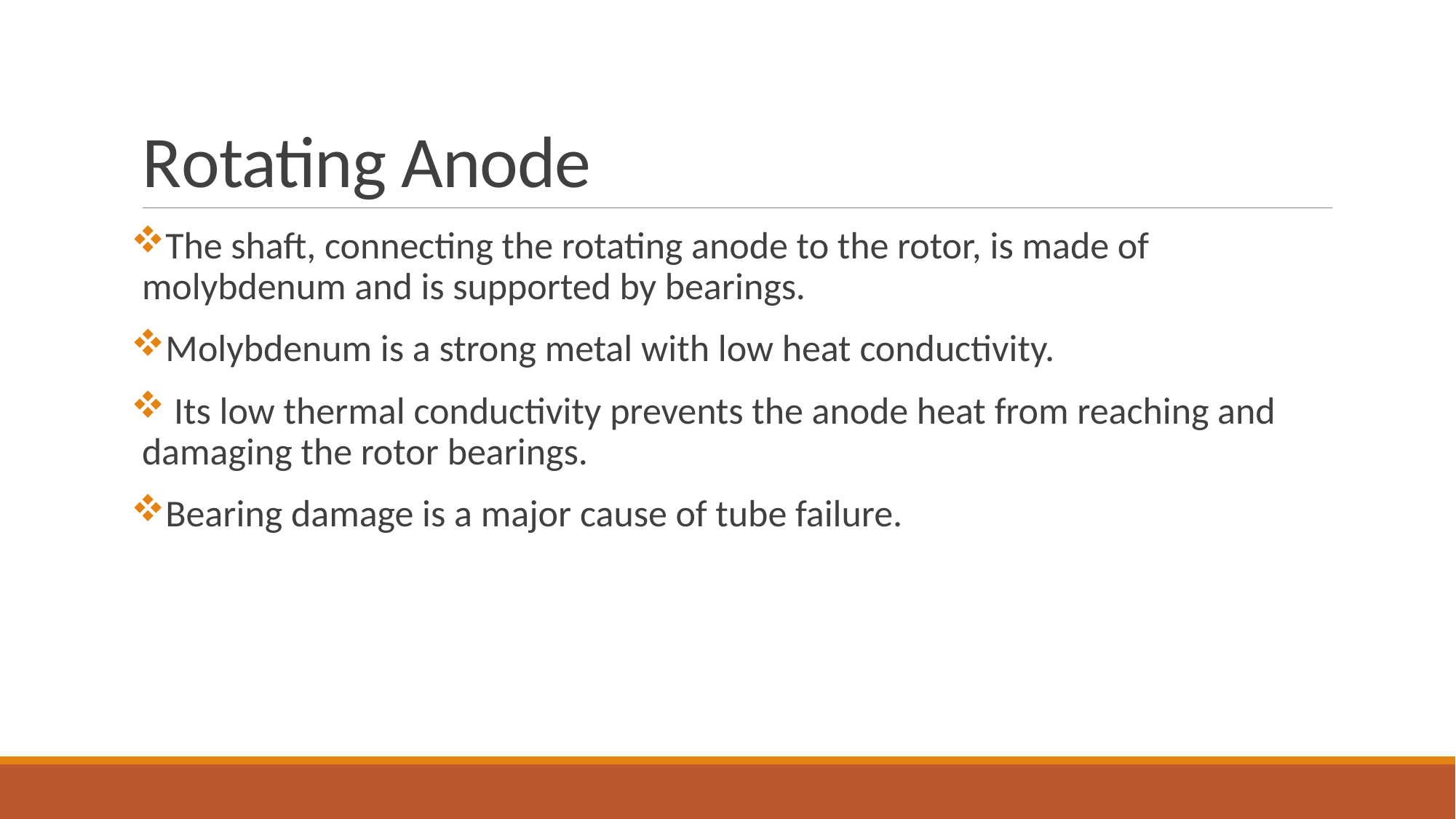

# Rotating Anode
The shaft, connecting the rotating anode to the rotor, is made of molybdenum and is supported by bearings.
Molybdenum is a strong metal with low heat conductivity.
 Its low thermal conductivity prevents the anode heat from reaching and damaging the rotor bearings.
Bearing damage is a major cause of tube failure.